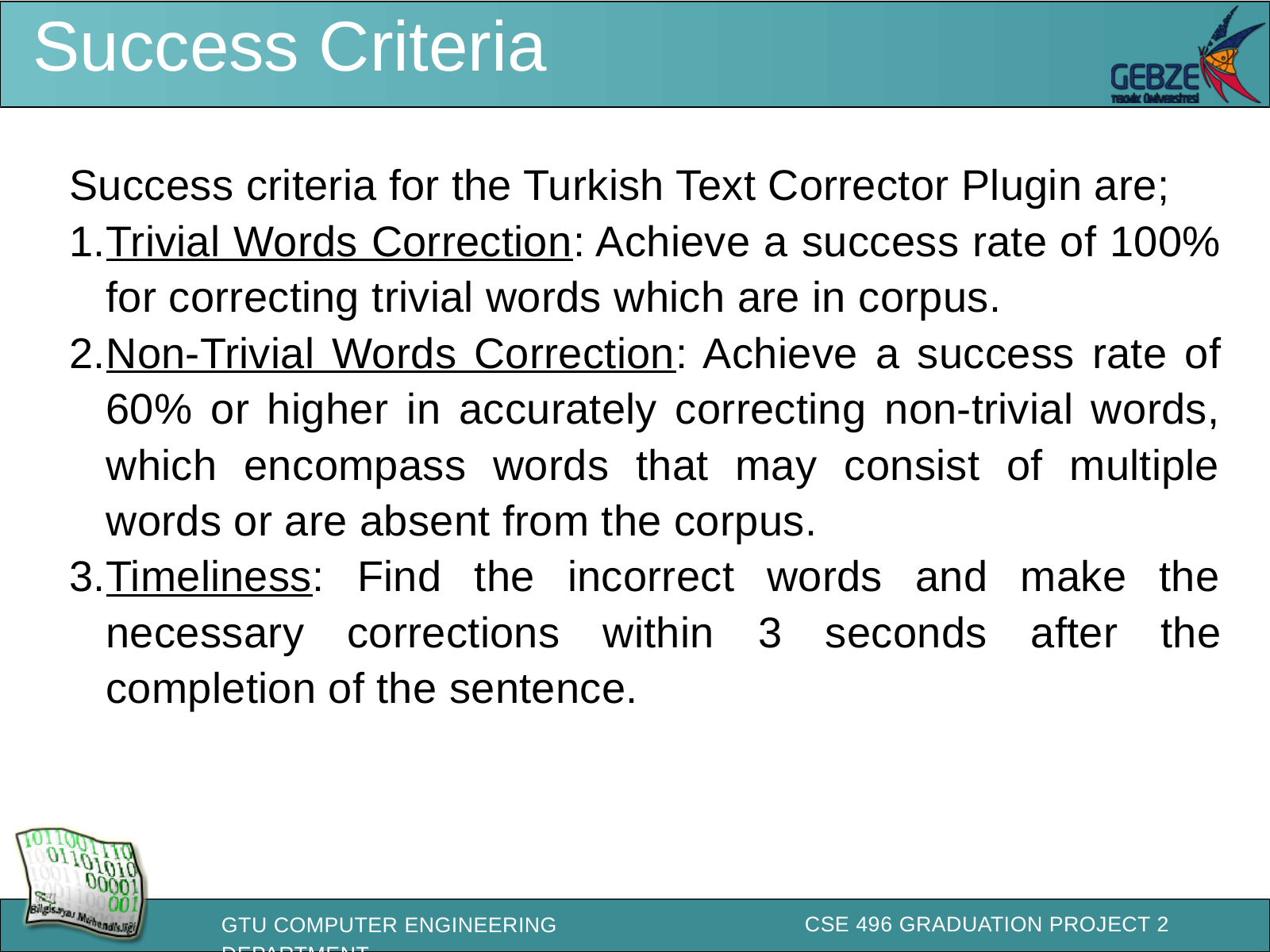

Success Criteria

   Success criteria for the Turkish Text Corrector Plugin are;
Trivial Words Correction: Achieve a success rate of 100% for correcting trivial words which are in corpus.
Non-Trivial Words Correction: Achieve a success rate of 60% or higher in accurately correcting non-trivial words, which encompass words that may consist of multiple words or are absent from the corpus.
Timeliness: Find the incorrect words and make the necessary corrections within 3 seconds after the completion of the sentence.

CSE 496 GRADUATION PROJECT 2
GTU COMPUTER ENGINEERING DEPARTMENT
BİL 495/496 Bitirme Projesi
GTÜ - Bilgisayar Mühendisliği Bölümü